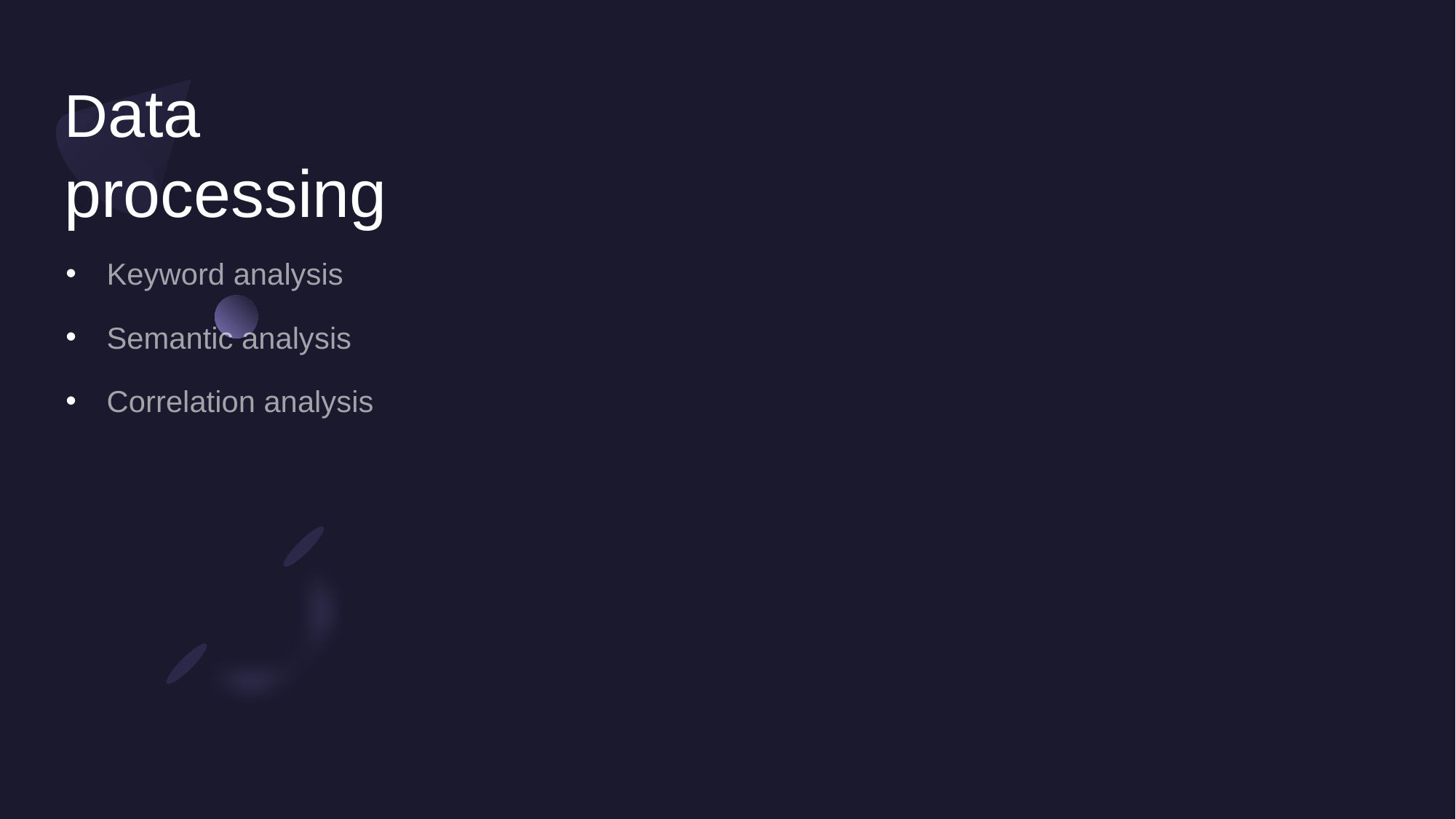

# Data processing
Keyword analysis
Semantic analysis
Correlation analysis